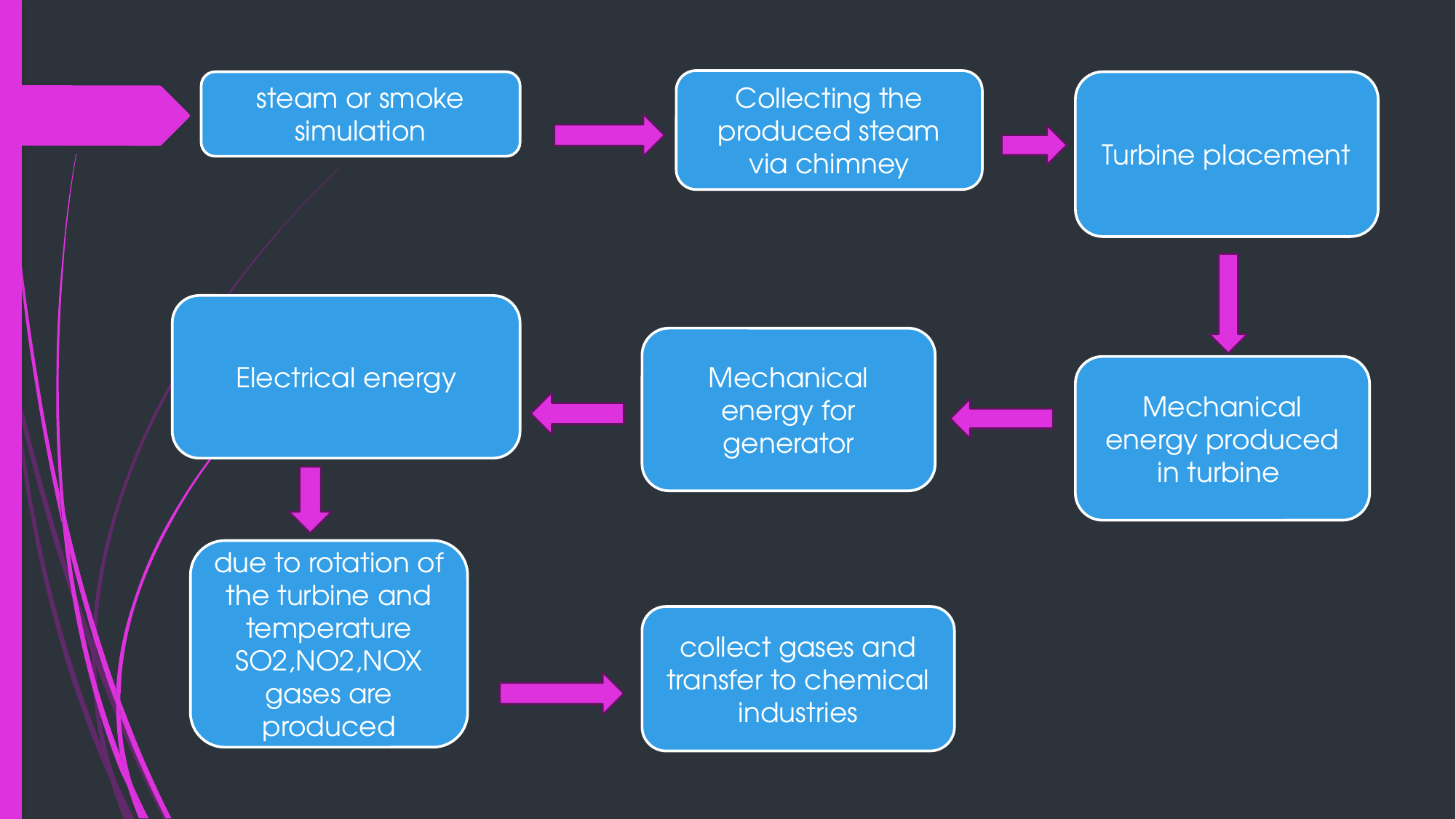

Collecting the produced steam via chimney
steam or smoke simulation
Turbine placement

Electrical energy
Mechanical energy for generator
Mechanical energy produced in turbine

due to rotation of the turbine and temperature SO2,NO2,NOX gases are produced
collect gases and transfer to chemical industries